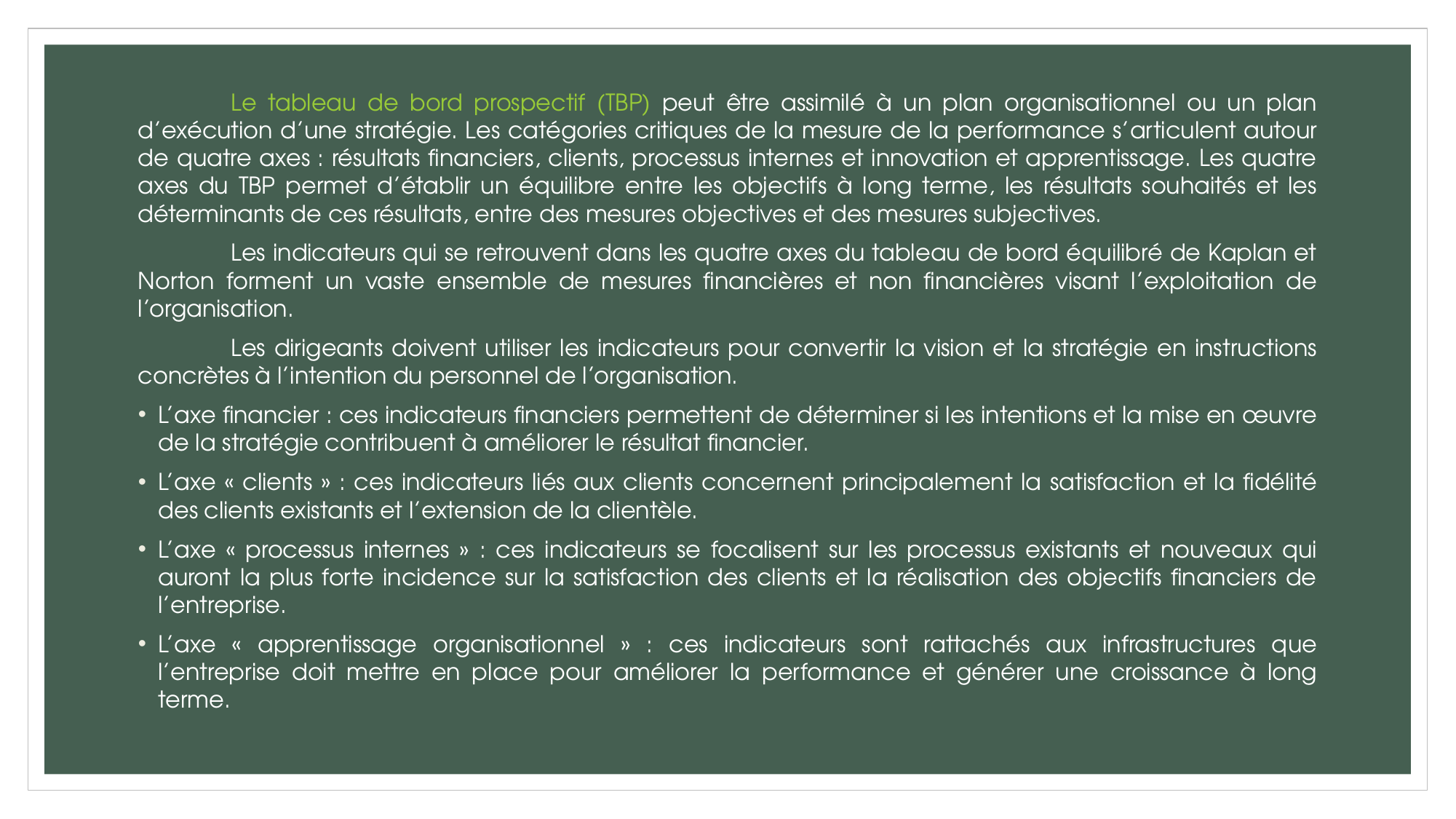

Le tableau de bord prospectif (TBP) peut être assimilé à un plan organisationnel ou un plan d’exécution d’une stratégie. Les catégories critiques de la mesure de la performance s’articulent autour de quatre axes : résultats financiers, clients, processus internes et innovation et apprentissage. Les quatre axes du TBP permet d’établir un équilibre entre les objectifs à long terme, les résultats souhaités et les déterminants de ces résultats, entre des mesures objectives et des mesures subjectives.
	Les indicateurs qui se retrouvent dans les quatre axes du tableau de bord équilibré de Kaplan et Norton forment un vaste ensemble de mesures financières et non financières visant l’exploitation de l’organisation.
	Les dirigeants doivent utiliser les indicateurs pour convertir la vision et la stratégie en instructions concrètes à l’intention du personnel de l’organisation.
L’axe financier : ces indicateurs financiers permettent de déterminer si les intentions et la mise en œuvre de la stratégie contribuent à améliorer le résultat financier.
L’axe « clients » : ces indicateurs liés aux clients concernent principalement la satisfaction et la fidélité des clients existants et l’extension de la clientèle.
L’axe « processus internes » : ces indicateurs se focalisent sur les processus existants et nouveaux qui auront la plus forte incidence sur la satisfaction des clients et la réalisation des objectifs financiers de l’entreprise.
L’axe « apprentissage organisationnel » : ces indicateurs sont rattachés aux infrastructures que l’entreprise doit mettre en place pour améliorer la performance et générer une croissance à long terme.